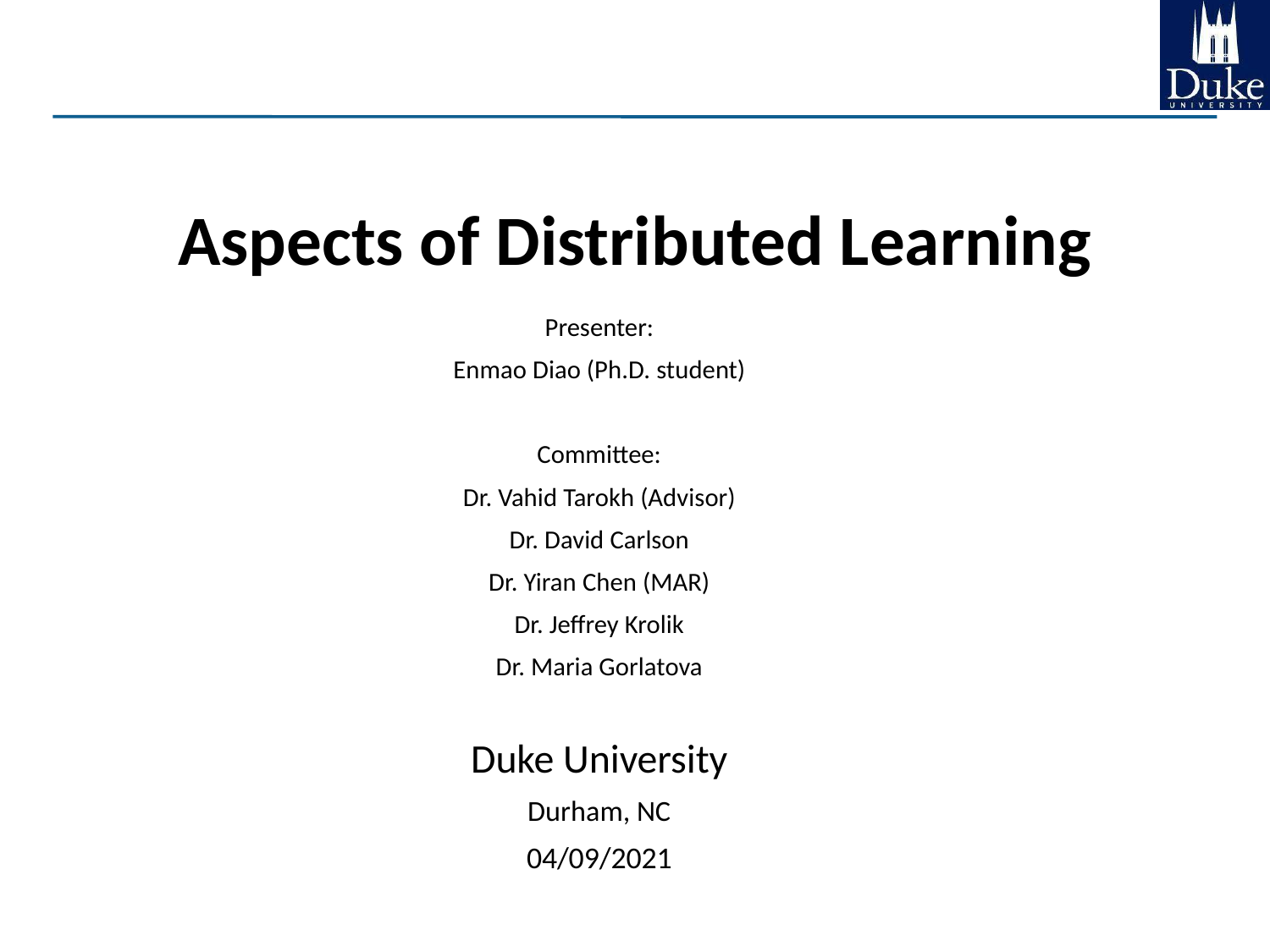

Aspects of Distributed Learning
Presenter:
Enmao Diao (Ph.D. student)

Committee:
Dr. Vahid Tarokh (Advisor)
Dr. David Carlson
Dr. Yiran Chen (MAR)
Dr. Jeffrey Krolik
Dr. Maria Gorlatova

Duke University
Durham, NC
04/09/2021